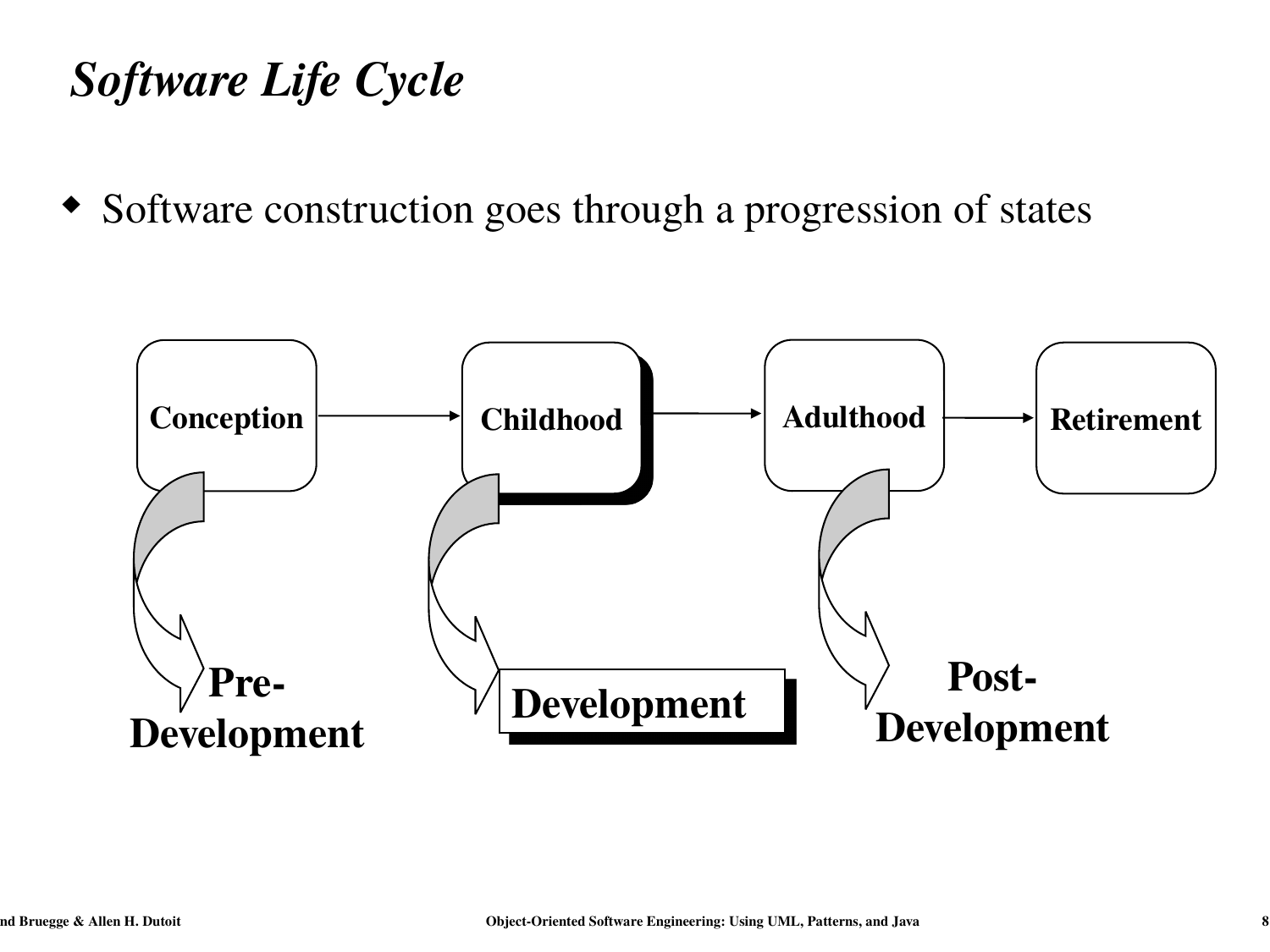

# Software Life Cycle
Software construction goes through a progression of states
Adulthood
Conception
Childhood
Retirement

Post- Development
Pre- Development
Development